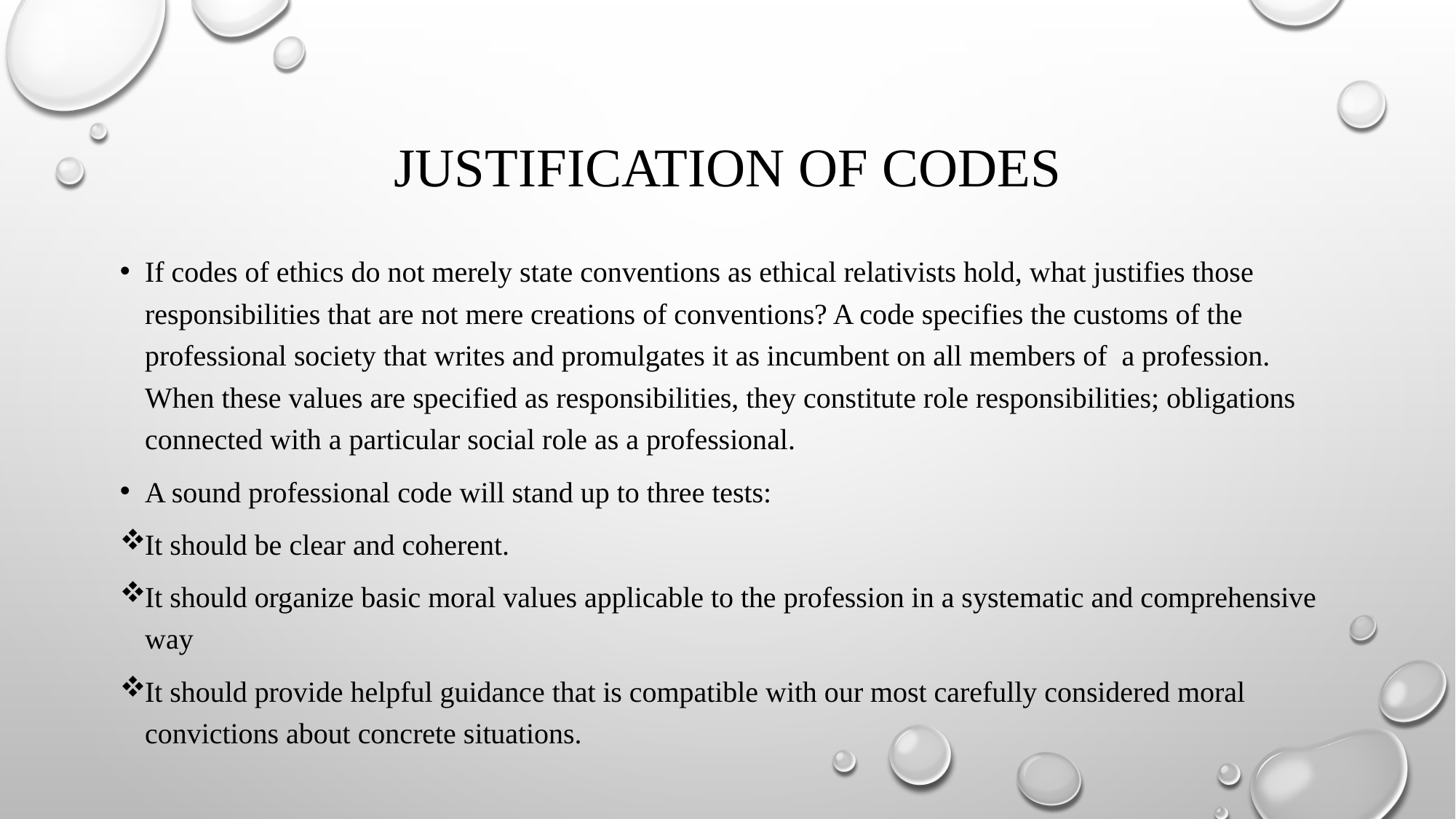

# JUSTIFICATION OF CODES
If codes of ethics do not merely state conventions as ethical relativists hold, what justifies those responsibilities that are not mere creations of conventions? A code specifies the customs of the professional society that writes and promulgates it as incumbent on all members of  a profession. When these values are specified as responsibilities, they constitute role responsibilities; obligations connected with a particular social role as a professional.
A sound professional code will stand up to three tests:
It should be clear and coherent.
It should organize basic moral values applicable to the profession in a systematic and comprehensive way
It should provide helpful guidance that is compatible with our most carefully considered moral convictions about concrete situations.